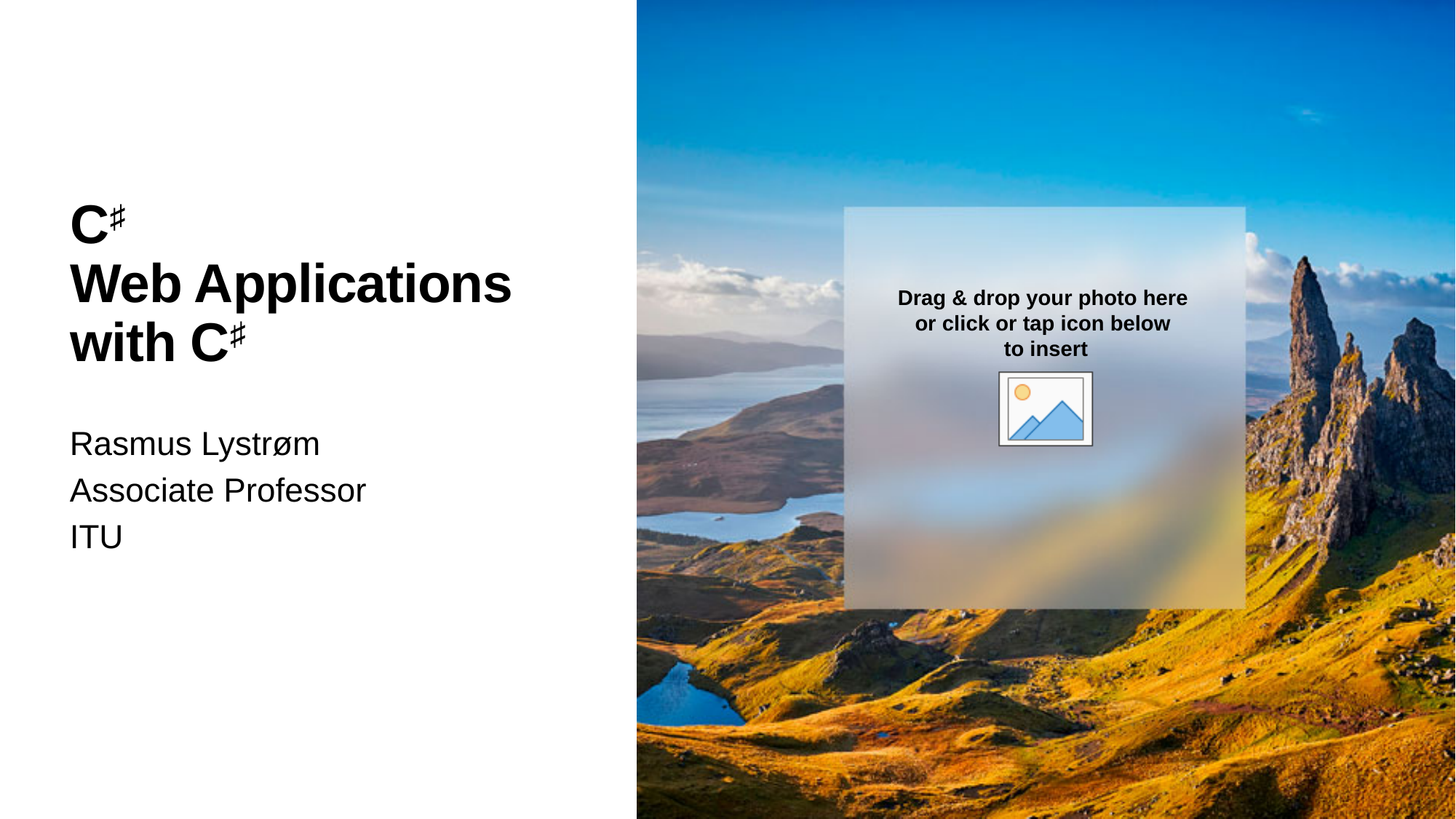

# C♯ Web Applications with C♯
Rasmus Lystrøm
Associate Professor
ITU